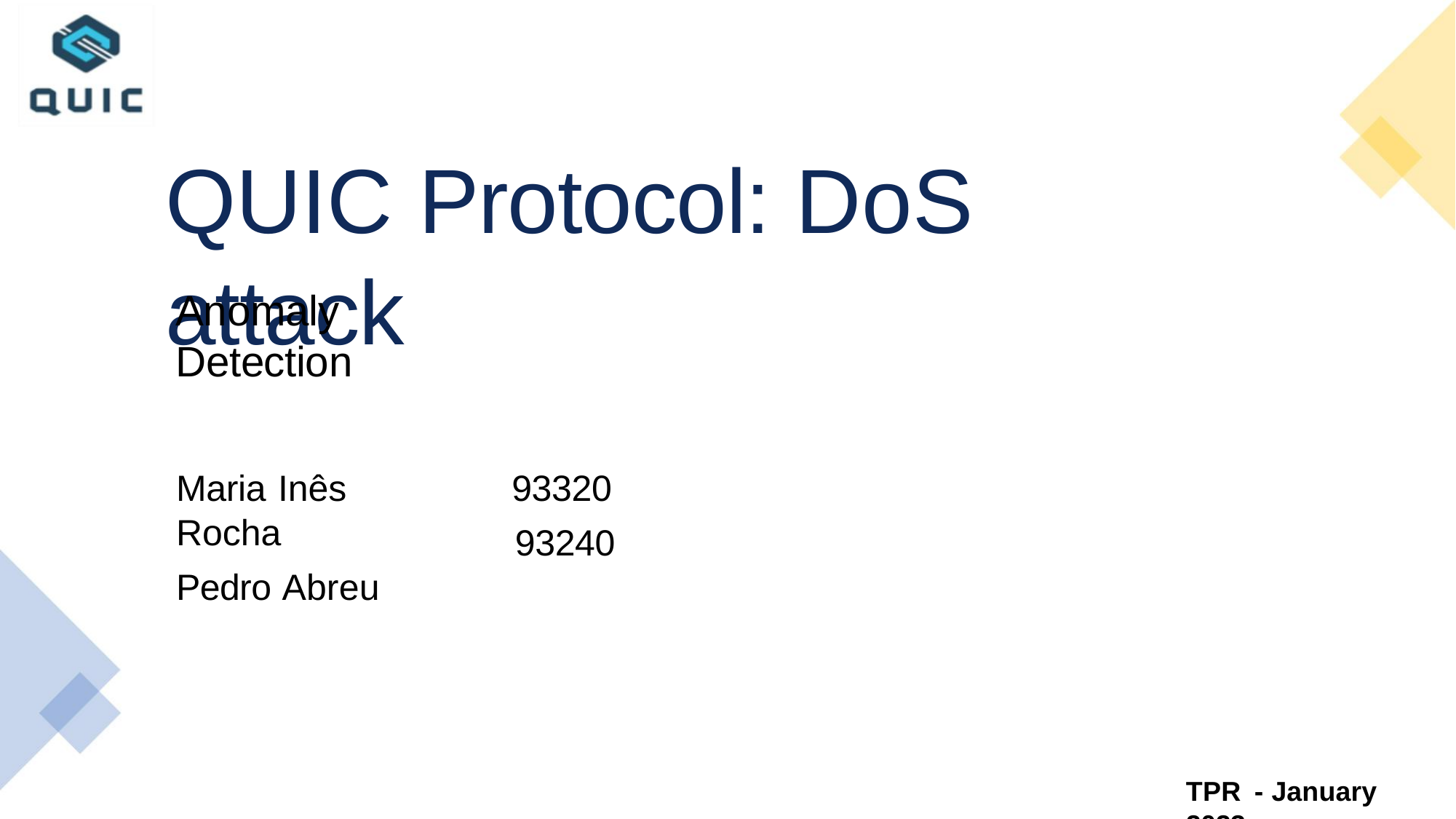

QUIC Protocol: DoS attack
Anomaly Detection
Maria Inês Rocha
Pedro Abreu
93320
93240
TPR - January 2023